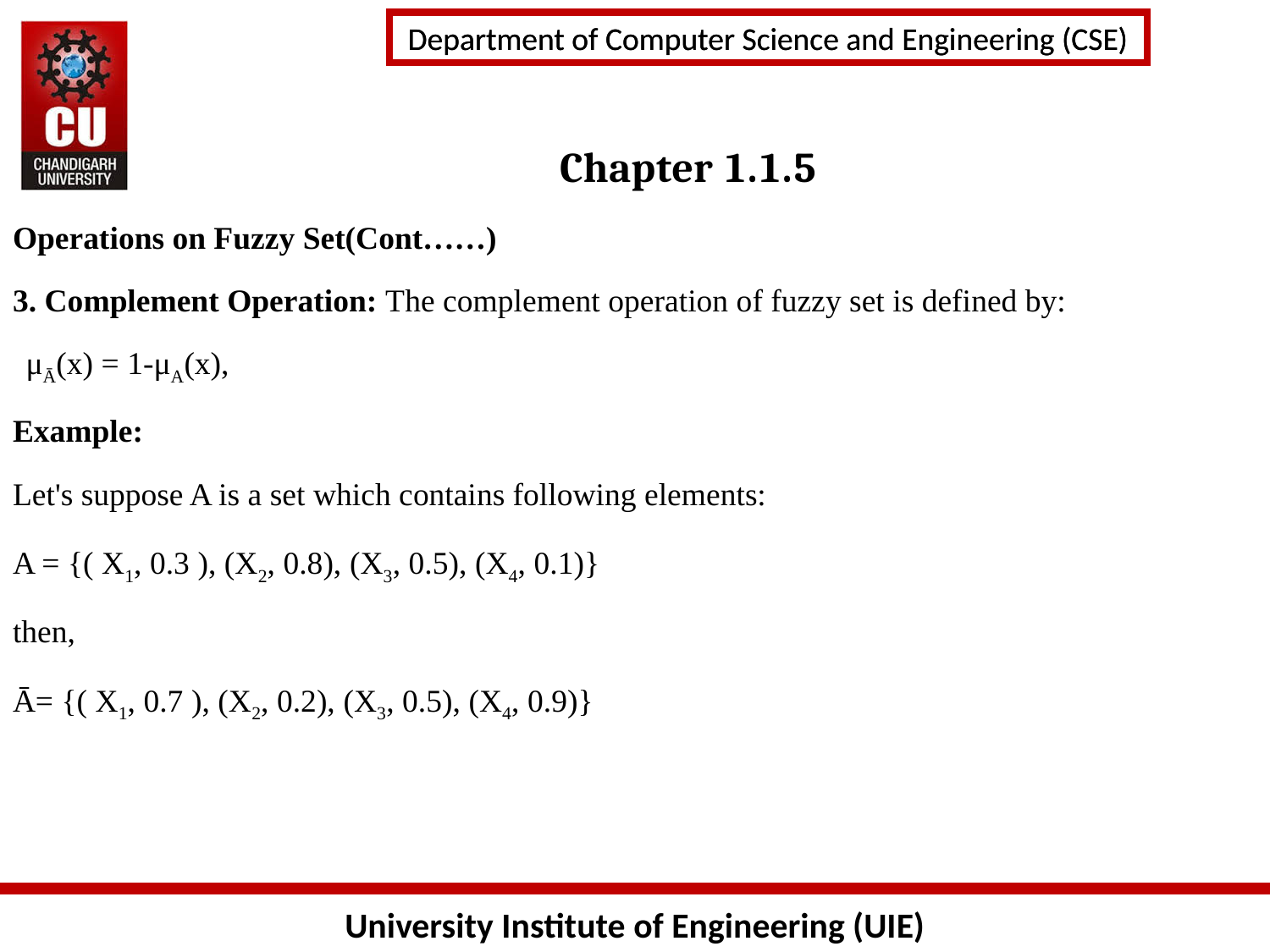

# Chapter 1.1.5

Operations on Fuzzy Set(Cont……)
3. Complement Operation: The complement operation of fuzzy set is defined by:
μĀ(x) = 1-μA(x),
Example:
Let's suppose A is a set which contains following elements:
A = {( X1, 0.3 ), (X2, 0.8), (X3, 0.5), (X4, 0.1)}
then,
Ā= {( X1, 0.7 ), (X2, 0.2), (X3, 0.5), (X4, 0.9)}